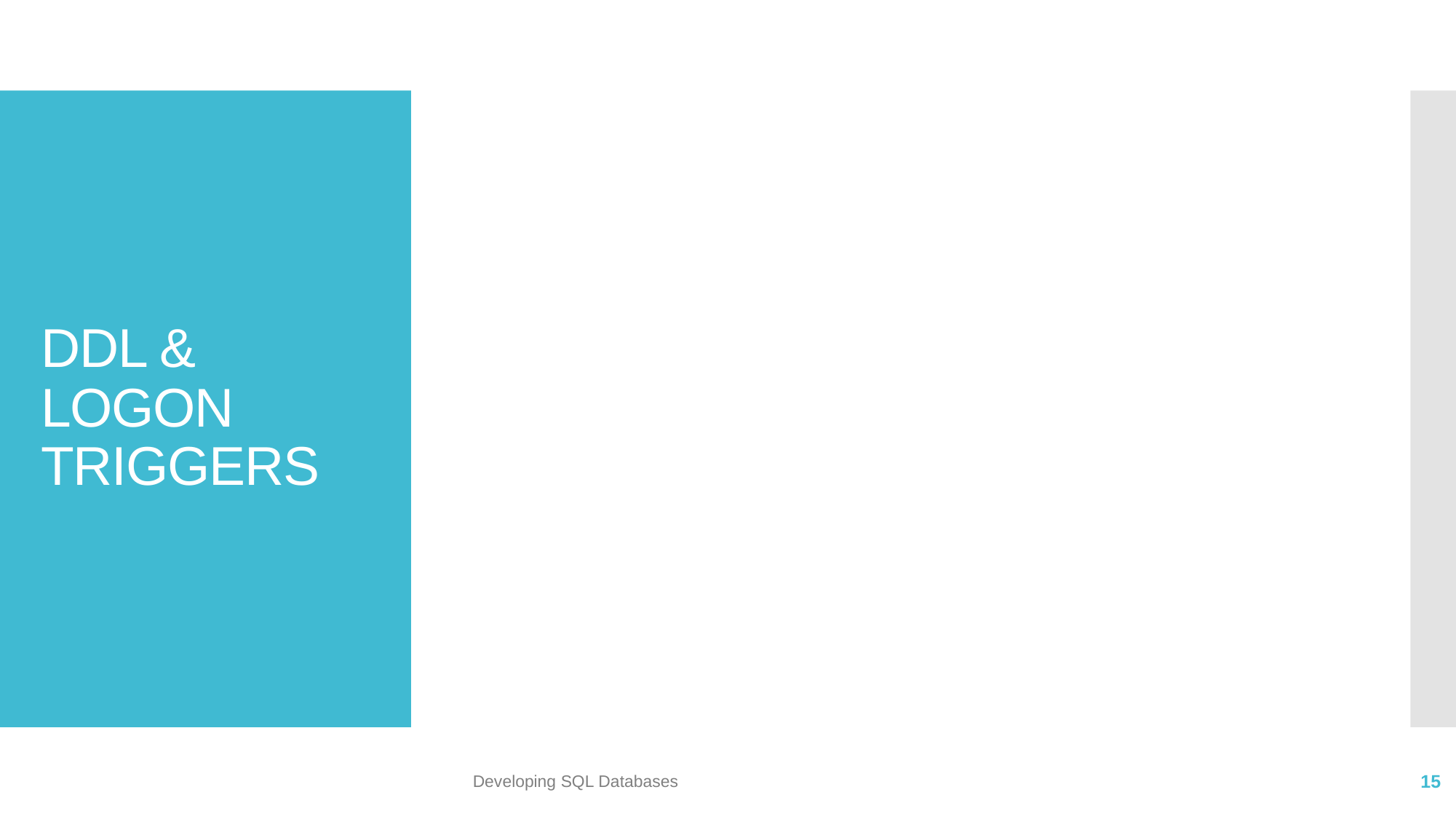

# DDL & LOGON TRIGGERS
Developing SQL Databases
15